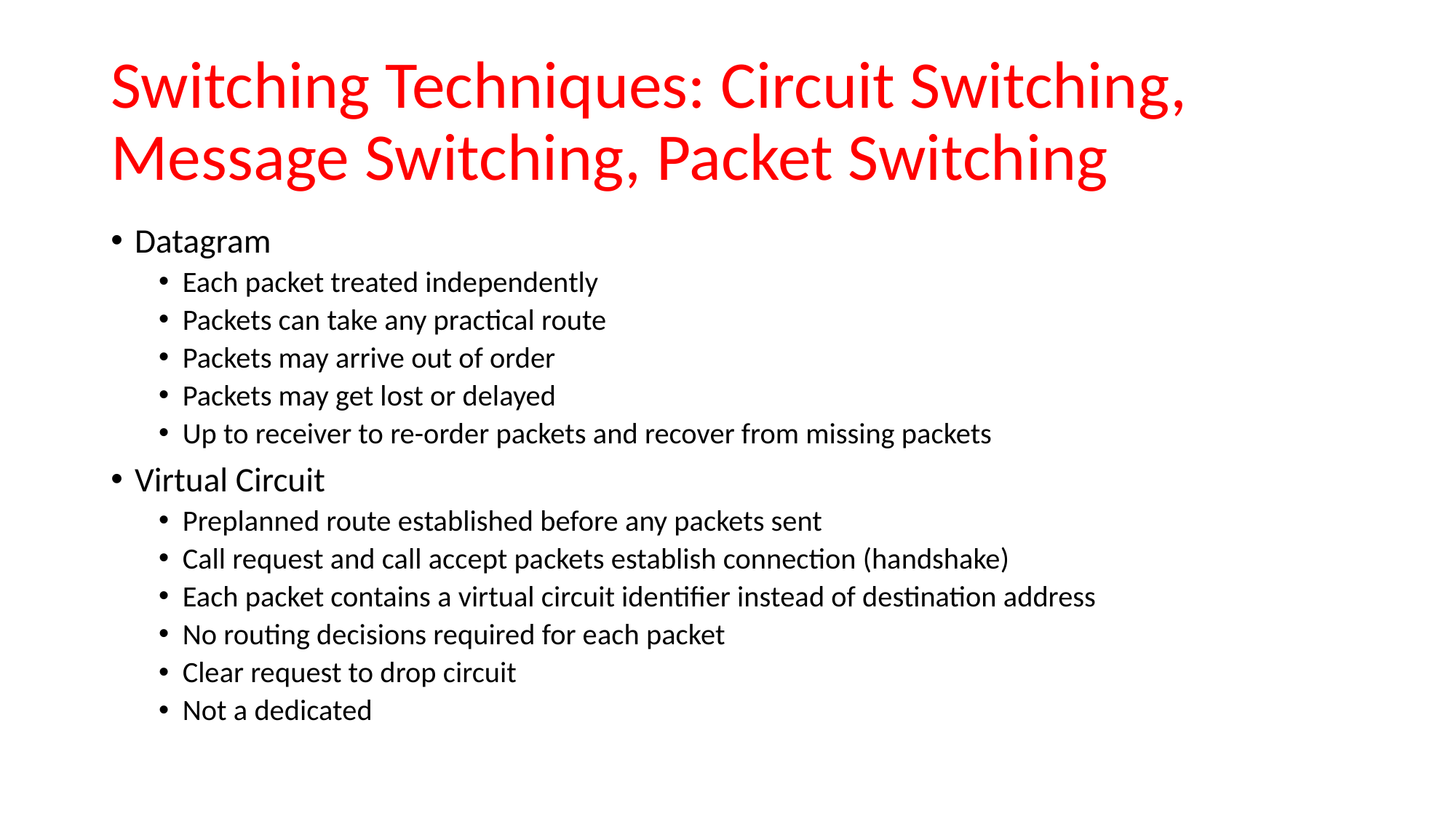

# Switching Techniques: Circuit Switching, Message Switching, Packet Switching
Datagram
Each packet treated independently
Packets can take any practical route
Packets may arrive out of order
Packets may get lost or delayed
Up to receiver to re-order packets and recover from missing packets
Virtual Circuit
Preplanned route established before any packets sent
Call request and call accept packets establish connection (handshake)
Each packet contains a virtual circuit identifier instead of destination address
No routing decisions required for each packet
Clear request to drop circuit
Not a dedicated